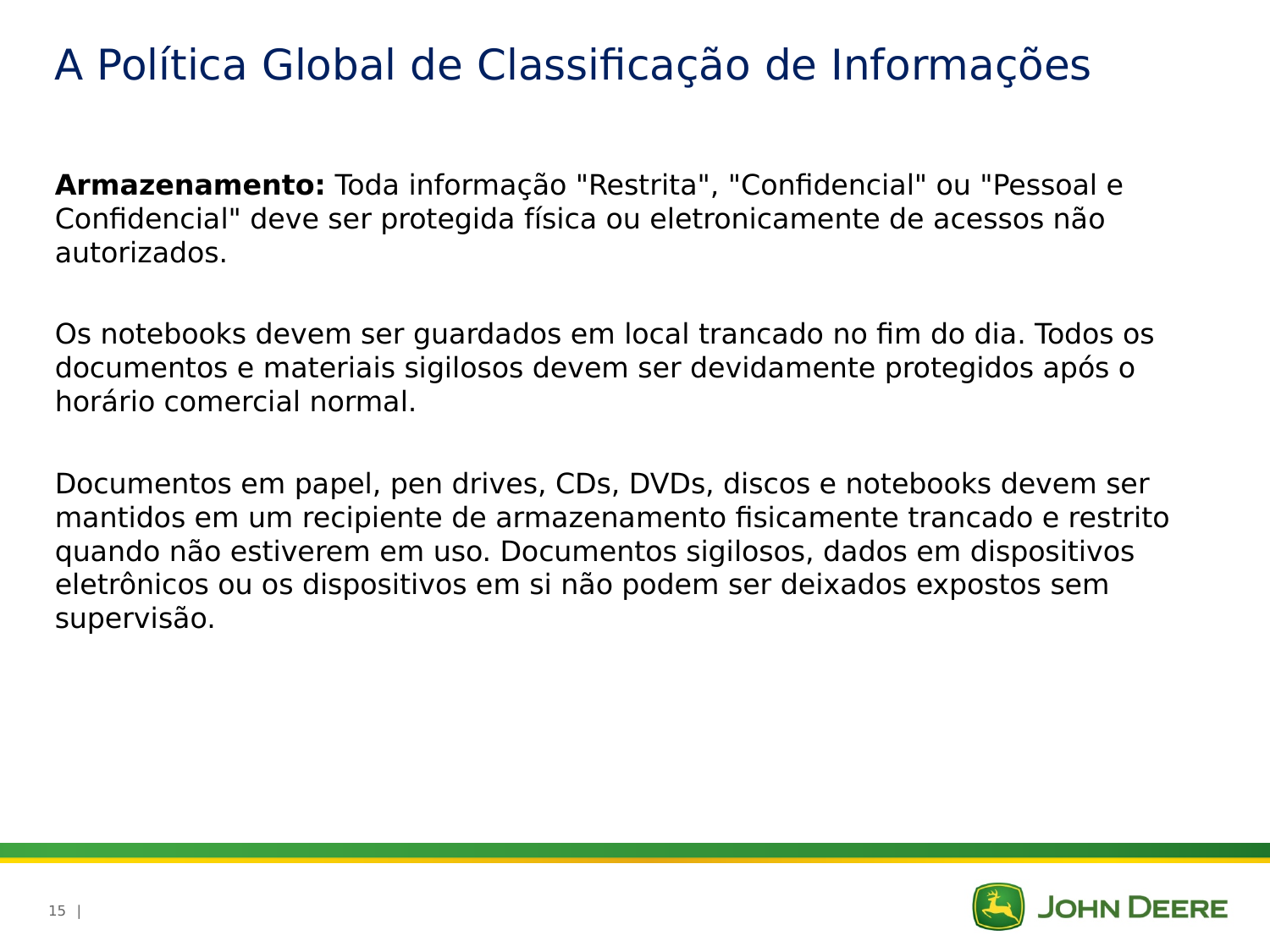

A Política Global de Classificação de Informações
Armazenamento: Toda informação "Restrita", "Confidencial" ou "Pessoal e Confidencial" deve ser protegida física ou eletronicamente de acessos não autorizados.
Os notebooks devem ser guardados em local trancado no fim do dia. Todos os documentos e materiais sigilosos devem ser devidamente protegidos após o horário comercial normal.
Documentos em papel, pen drives, CDs, DVDs, discos e notebooks devem ser mantidos em um recipiente de armazenamento fisicamente trancado e restrito quando não estiverem em uso. Documentos sigilosos, dados em dispositivos eletrônicos ou os dispositivos em si não podem ser deixados expostos sem supervisão.

15